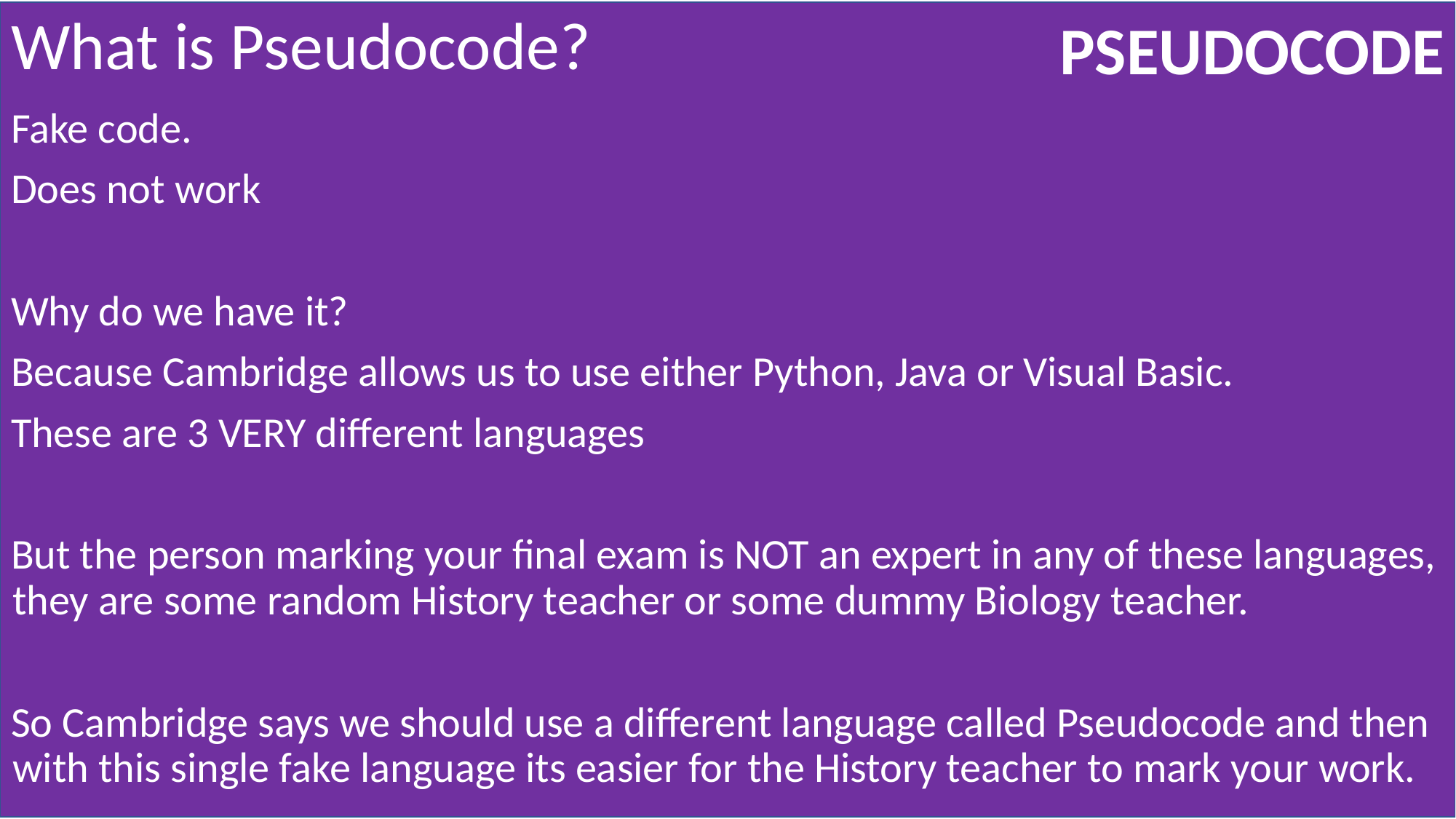

# What is Pseudocode?
Fake code.
Does not work

Why do we have it?
Because Cambridge allows us to use either Python, Java or Visual Basic.
These are 3 VERY different languages

But the person marking your final exam is NOT an expert in any of these languages, they are some random History teacher or some dummy Biology teacher.

So Cambridge says we should use a different language called Pseudocode and then with this single fake language its easier for the History teacher to mark your work.